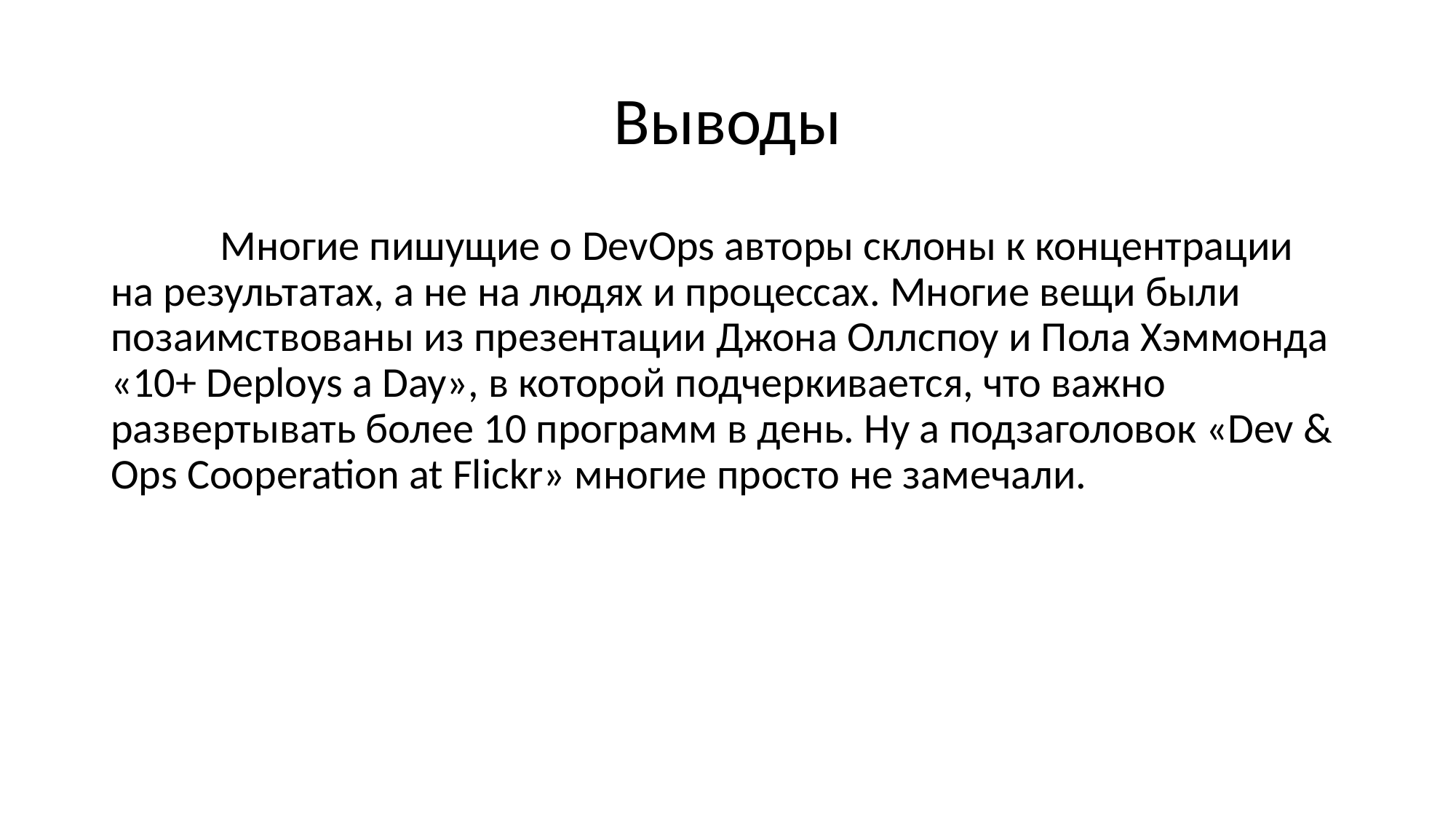

# Выводы
	Многие пишущие о DevOps авторы склоны к концентрации на результатах, а не на людях и процессах. Многие вещи были позаимствованы из презентации Джона Оллспоу и Пола Хэммонда «10+ Deploys a Day», в которой подчеркивается, что важно развертывать более 10 программ в день. Ну а подзаголовок «Dev & Ops Cooperation at Flickr» многие просто не замечали.